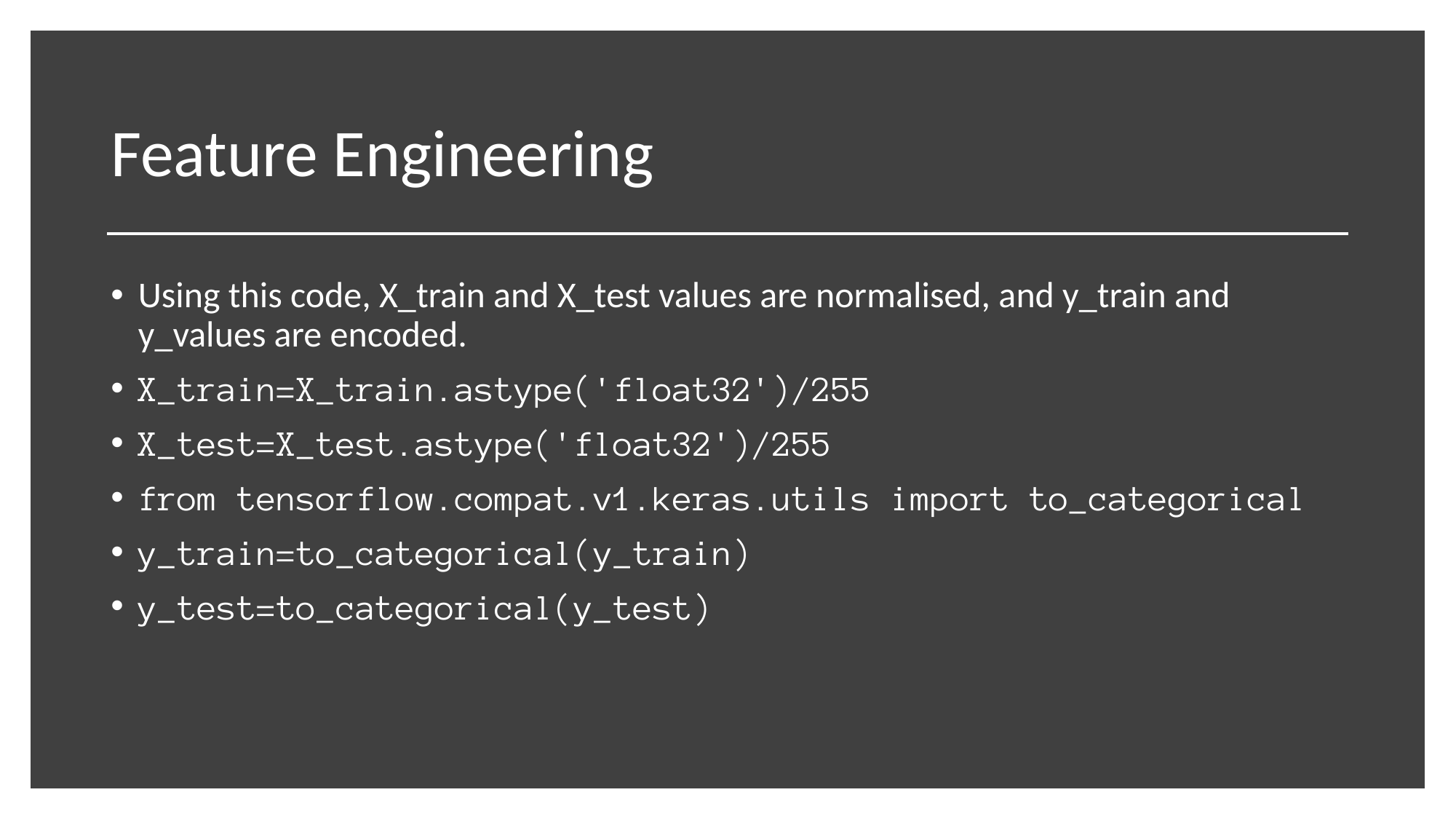

# Feature Engineering
Using this code, X_train and X_test values are normalised, and y_train and y_values are encoded.
X_train=X_train.astype('float32')/255
X_test=X_test.astype('float32')/255
from tensorflow.compat.v1.keras.utils import to_categorical
y_train=to_categorical(y_train)
y_test=to_categorical(y_test)